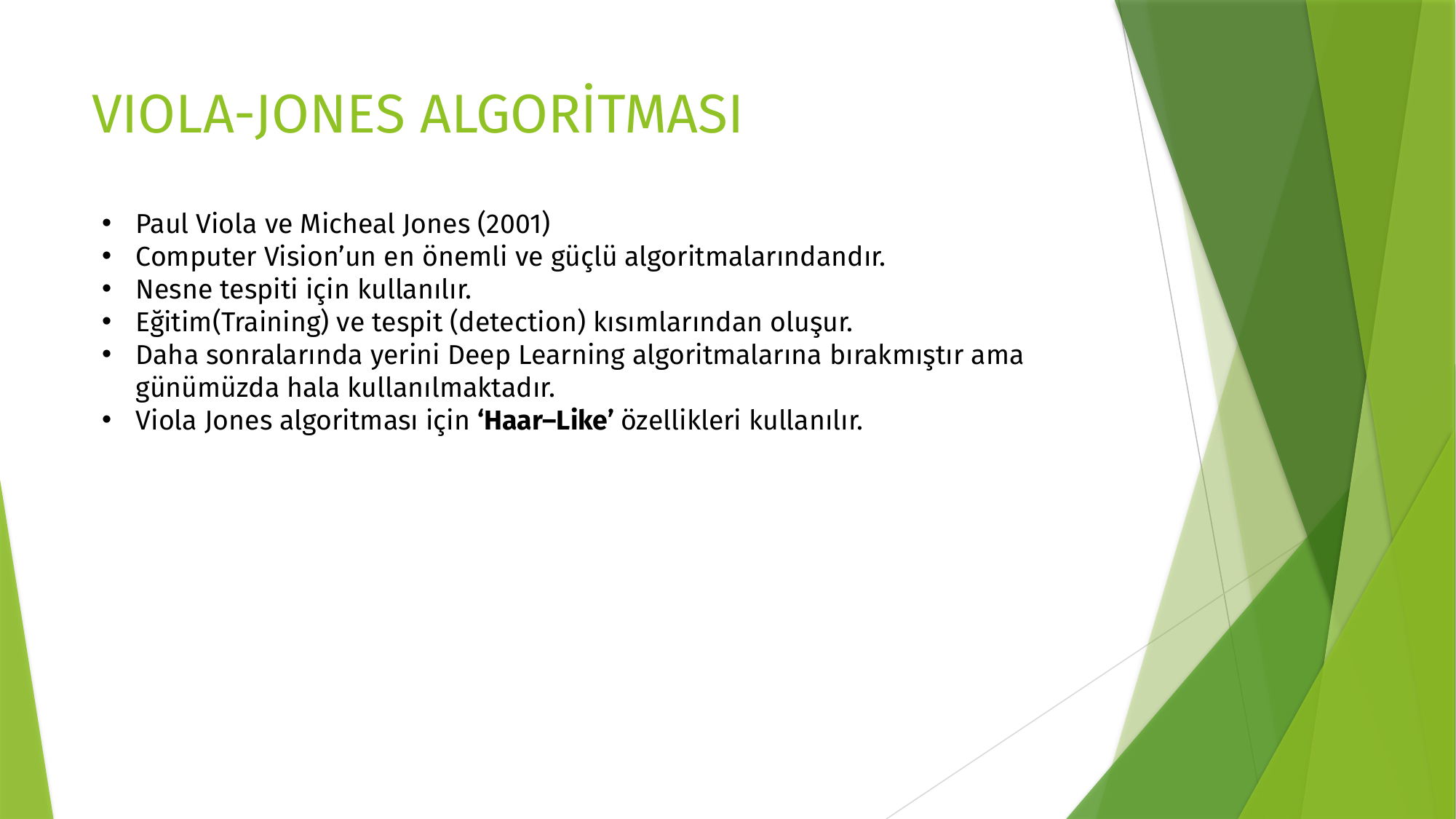

# VIOLA-JONES ALGORİTMASI
Paul Viola ve Micheal Jones (2001)
Computer Vision’un en önemli ve güçlü algoritmalarındandır.
Nesne tespiti için kullanılır.
Eğitim(Training) ve tespit (detection) kısımlarından oluşur.
Daha sonralarında yerini Deep Learning algoritmalarına bırakmıştır ama günümüzda hala kullanılmaktadır.
Viola Jones algoritması için ‘Haar–Like’ özellikleri kullanılır.